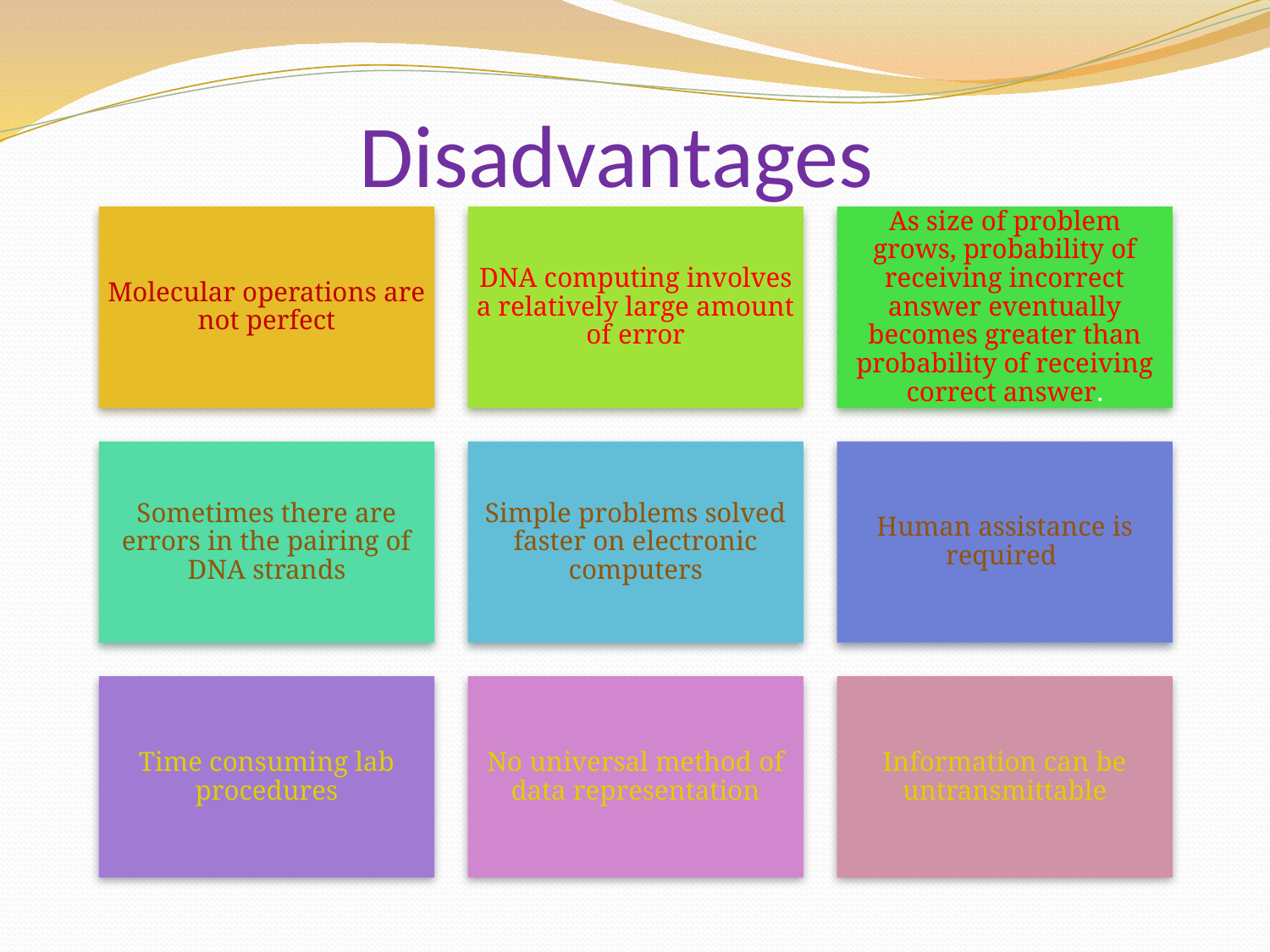

# Disadvantages
Molecular operations are not perfect
DNA computing involves a relatively large amount of error
As size of problem grows, probability of receiving incorrect answer eventually becomes greater than probability of receiving correct answer.
Sometimes there are errors in the pairing of DNA strands
Simple problems solved faster on electronic computers
Human assistance is required
Time consuming lab procedures
No universal method of data representation
Information can be untransmittable